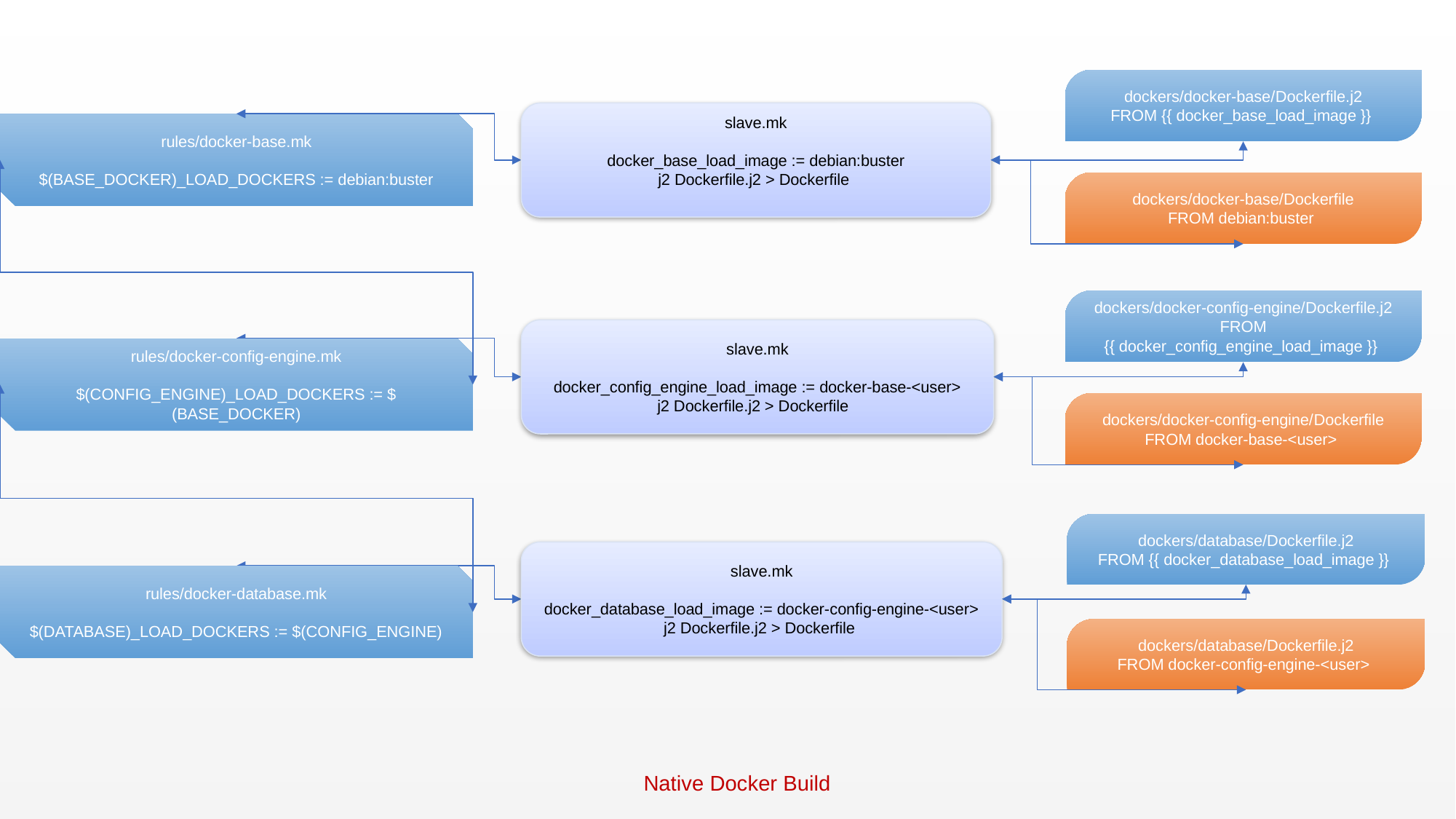

dockers/docker-base/Dockerfile.j2
FROM {{ docker_base_load_image }}
slave.mk

docker_base_load_image := debian:buster
j2 Dockerfile.j2 > Dockerfile

rules/docker-base.mk

$(BASE_DOCKER)_LOAD_DOCKERS := debian:buster
dockers/docker-base/Dockerfile
FROM debian:buster
dockers/docker-config-engine/Dockerfile.j2
FROM {{ docker_config_engine_load_image }}
slave.mk

docker_config_engine_load_image := docker-base-<user>
j2 Dockerfile.j2 > Dockerfile
rules/docker-config-engine.mk

$(CONFIG_ENGINE)_LOAD_DOCKERS := $(BASE_DOCKER)
dockers/docker-config-engine/Dockerfile
FROM docker-base-<user>
dockers/database/Dockerfile.j2
FROM {{ docker_database_load_image }}
slave.mk

docker_database_load_image := docker-config-engine-<user>
j2 Dockerfile.j2 > Dockerfile
rules/docker-database.mk

$(DATABASE)_LOAD_DOCKERS := $(CONFIG_ENGINE)
dockers/database/Dockerfile.j2
FROM docker-config-engine-<user>
Native Docker Build